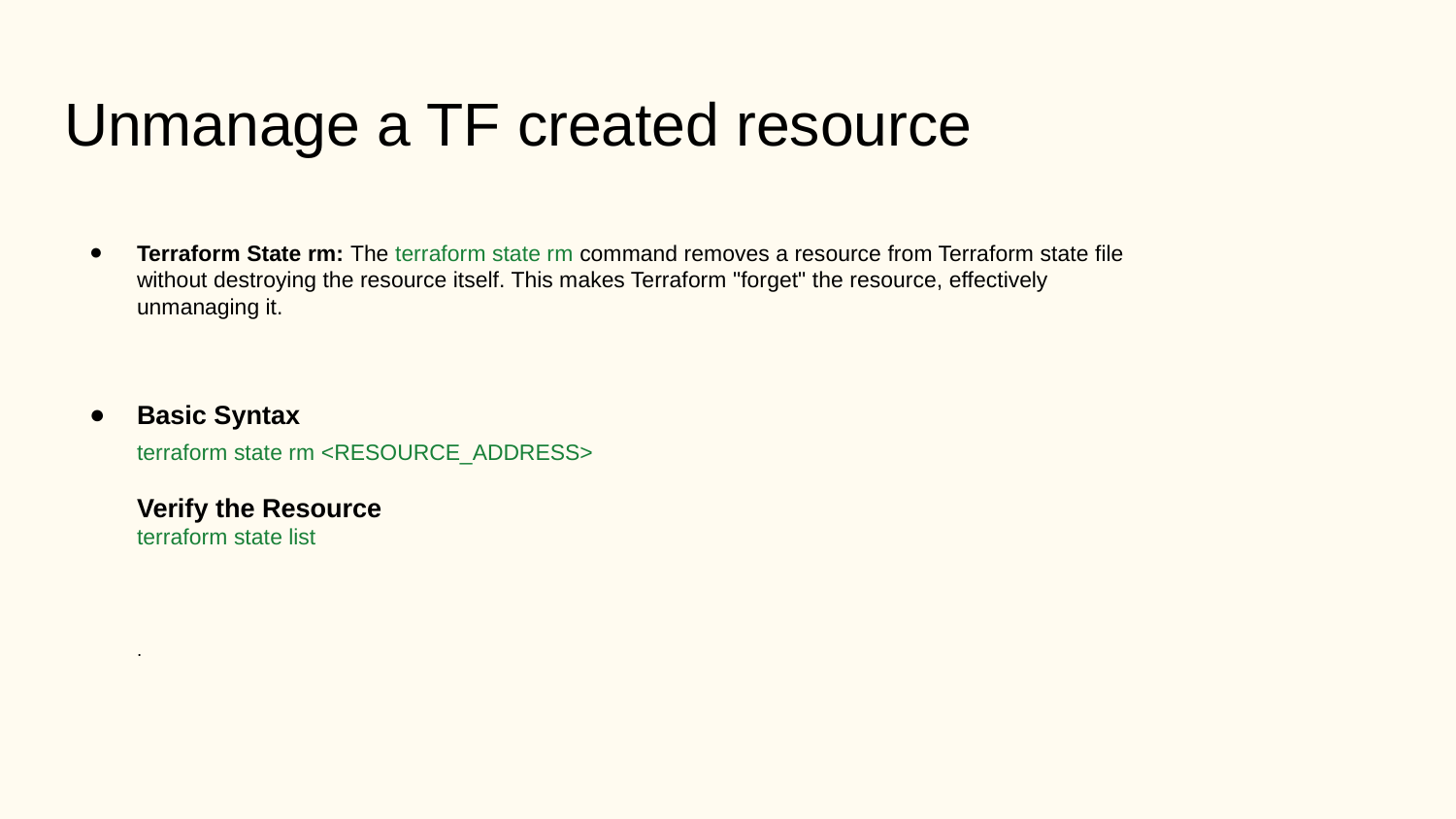

# Unmanage a TF created resource

Terraform State rm: The terraform state rm command removes a resource from Terraform state file without destroying the resource itself. This makes Terraform "forget" the resource, effectively unmanaging it.

Basic Syntax
terraform state rm <RESOURCE_ADDRESS>

Verify the Resource
terraform state list

.